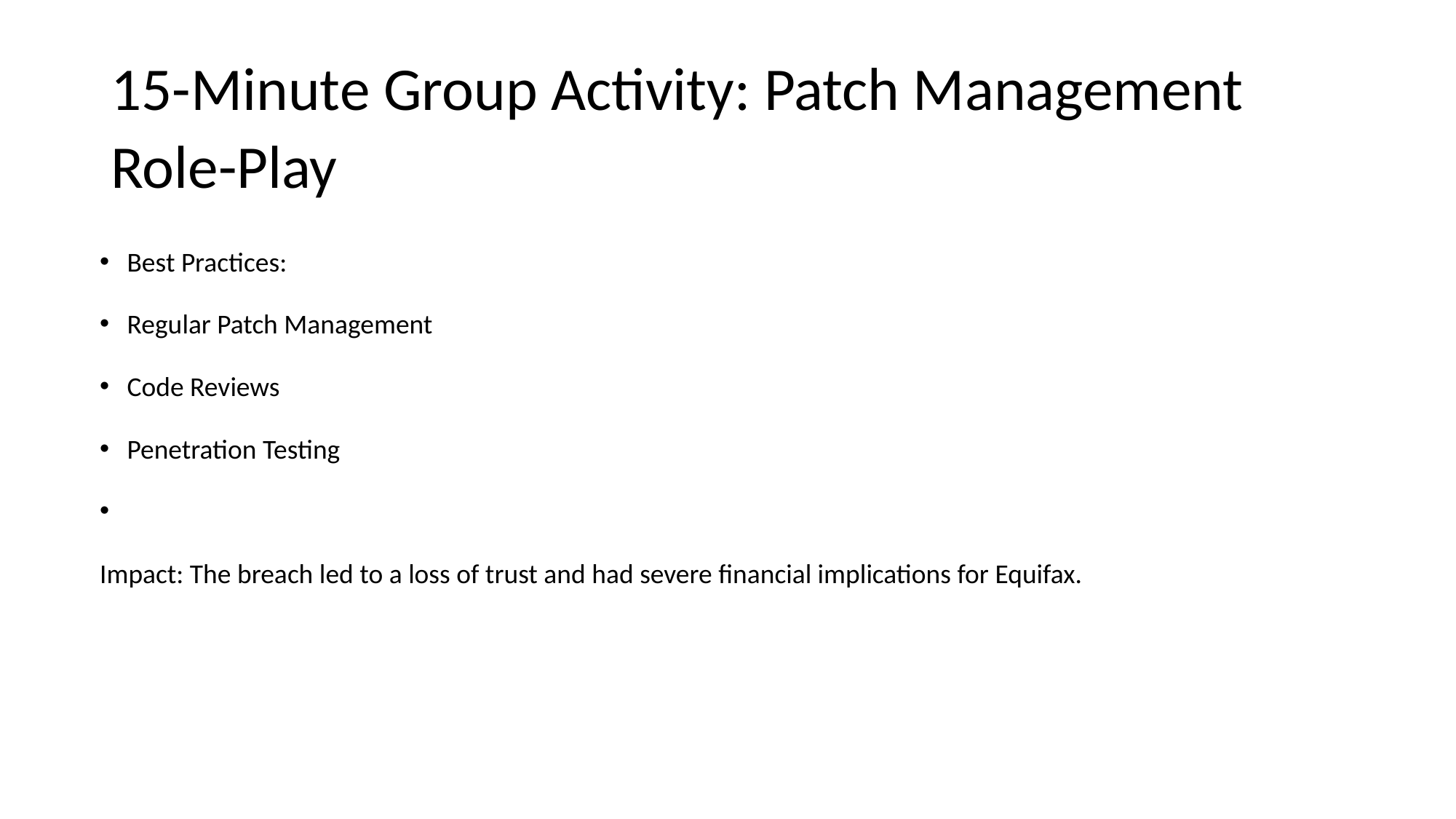

# 15-Minute Group Activity: Patch Management Role-Play
Best Practices:
Regular Patch Management
Code Reviews
Penetration Testing

Impact: The breach led to a loss of trust and had severe financial implications for Equifax.